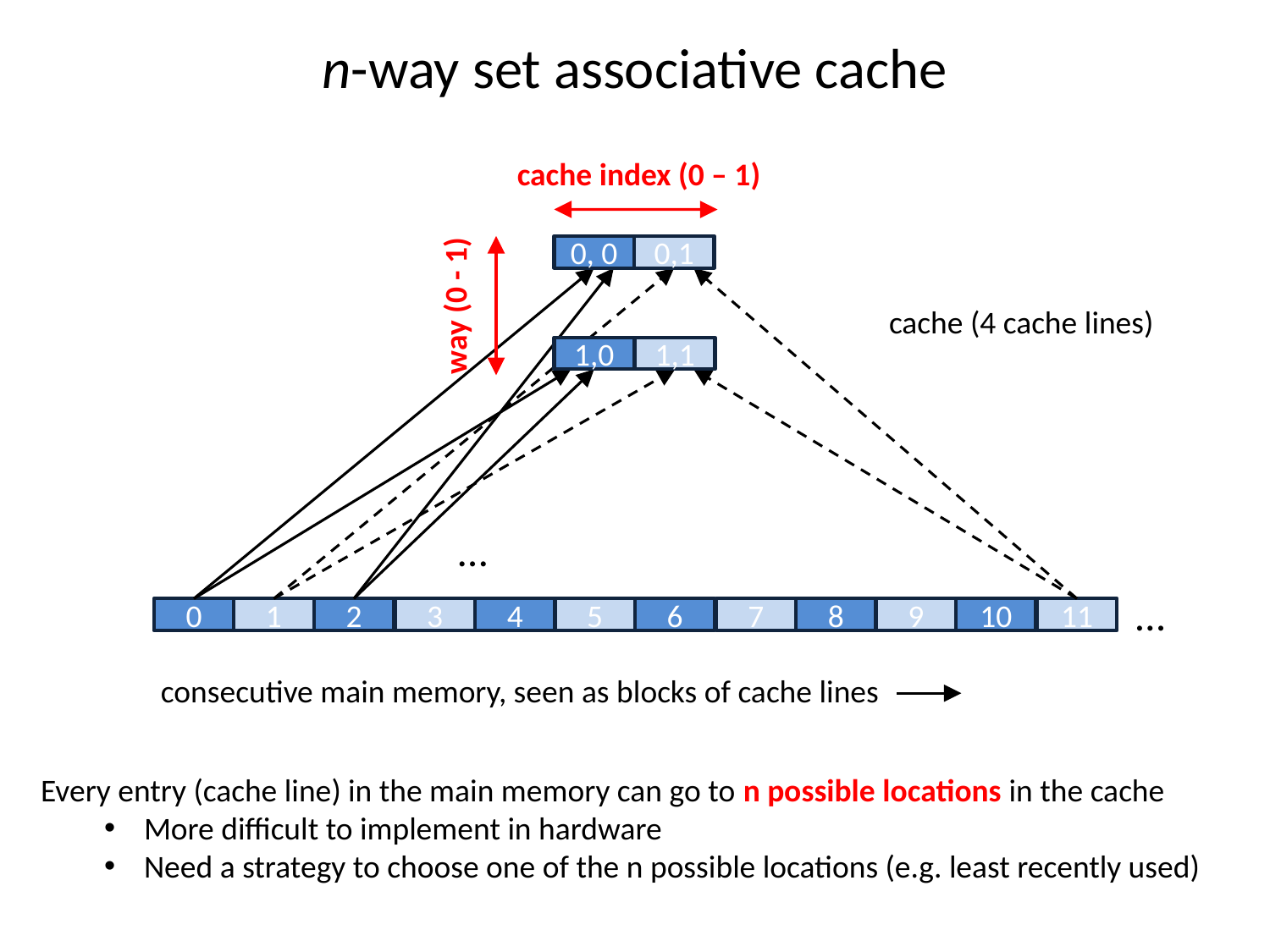

# n-way set associative cache
cache index (0 – 1)
0, 0
0,1
way (0 - 1)
cache (4 cache lines)
1,0
1,1
…
…
0
1
2
3
4
5
6
7
8
9
10
11
consecutive main memory, seen as blocks of cache lines
Every entry (cache line) in the main memory can go to n possible locations in the cache
More difficult to implement in hardware
Need a strategy to choose one of the n possible locations (e.g. least recently used)